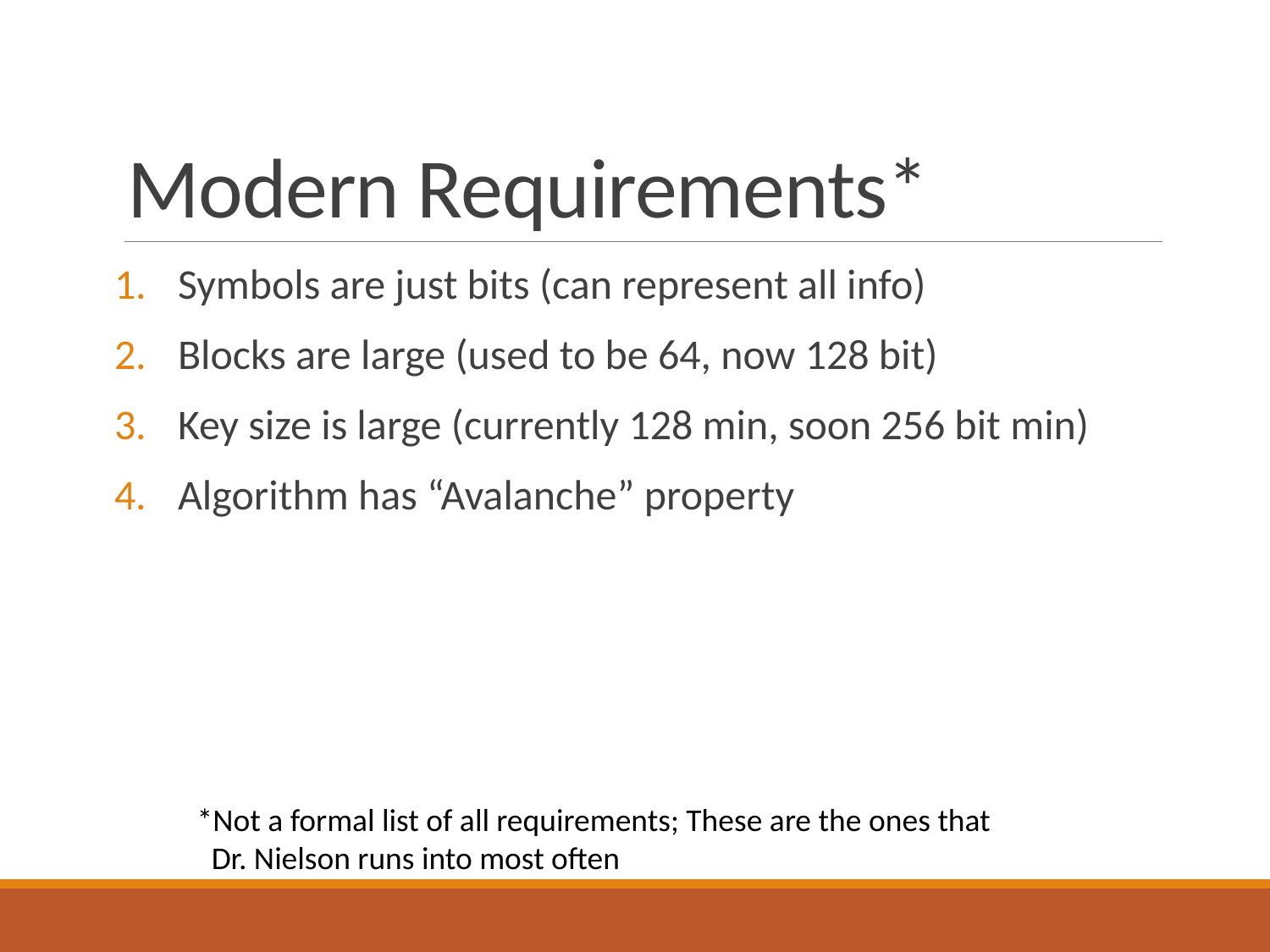

# Modern Requirements*
Symbols are just bits (can represent all info)
Blocks are large (used to be 64, now 128 bit)
Key size is large (currently 128 min, soon 256 bit min)
Algorithm has “Avalanche” property
*Not a formal list of all requirements; These are the ones that
  Dr. Nielson runs into most often